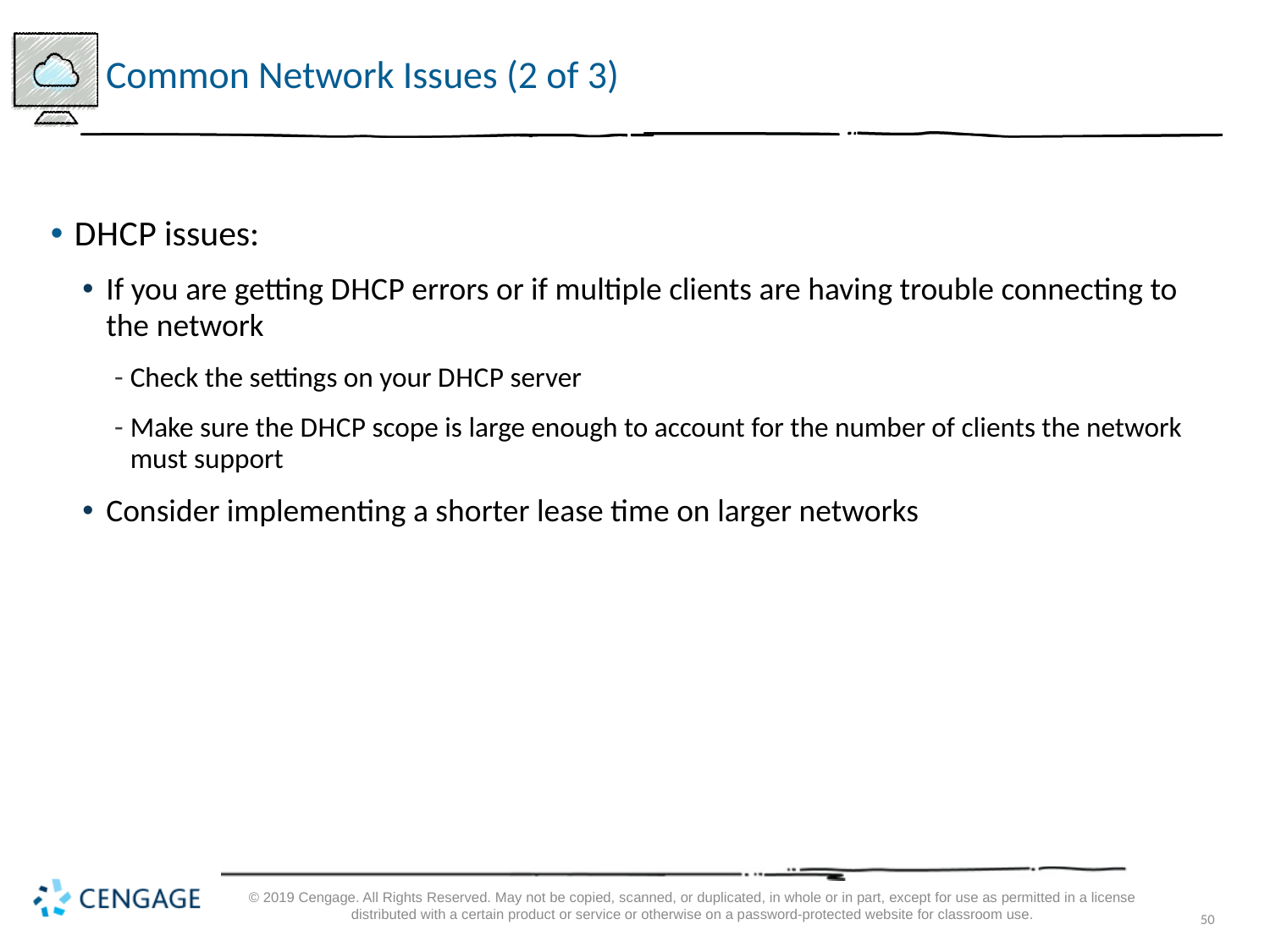

# Common Network Issues (2 of 3)
D H C P issues:
If you are getting D H C P errors or if multiple clients are having trouble connecting to the network
Check the settings on your D H C P server
Make sure the D H C P scope is large enough to account for the number of clients the network must support
Consider implementing a shorter lease time on larger networks
© 2019 Cengage. All Rights Reserved. May not be copied, scanned, or duplicated, in whole or in part, except for use as permitted in a license distributed with a certain product or service or otherwise on a password-protected website for classroom use.